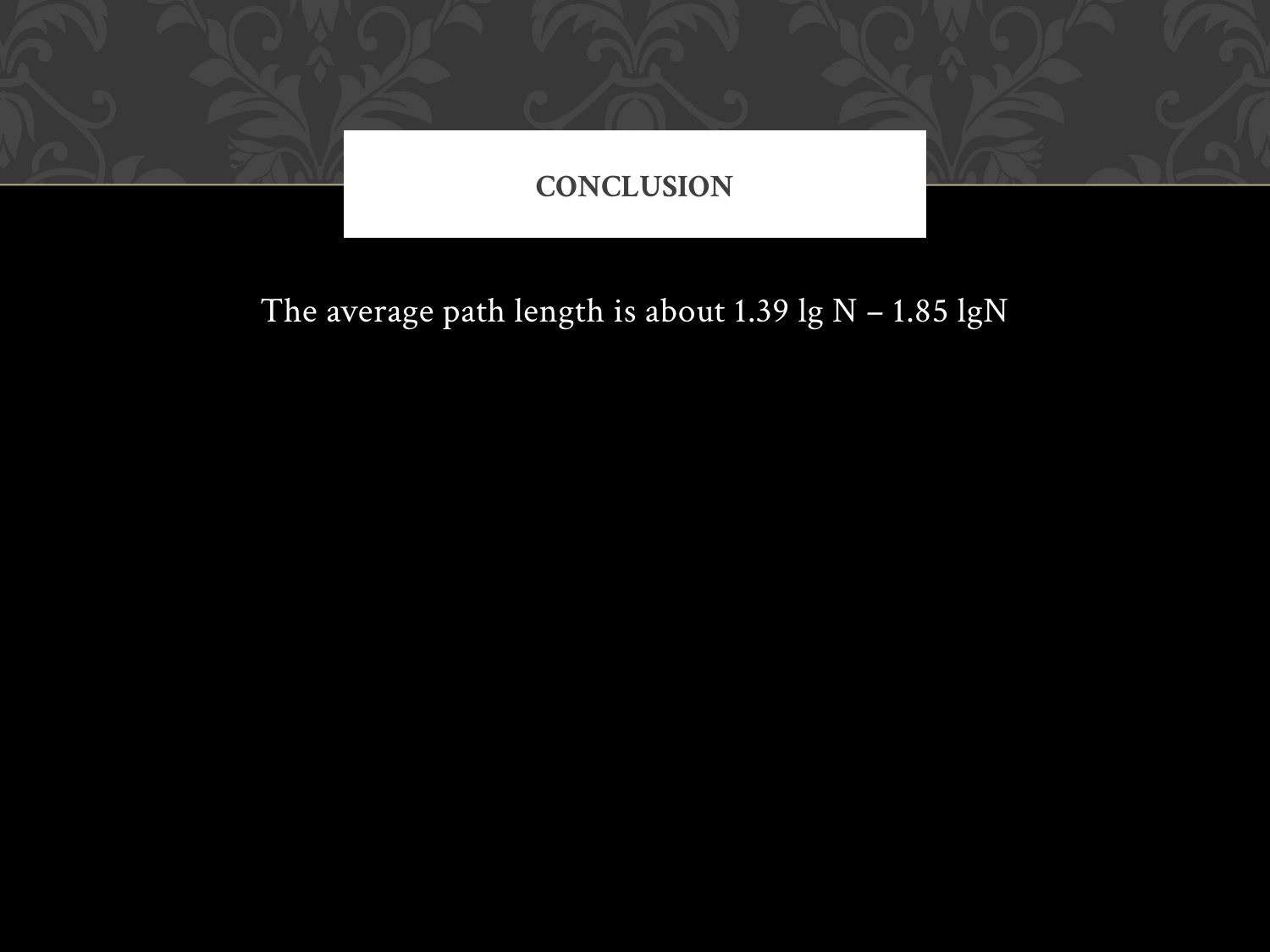

# Conclusion
The average path length is about 1.39 lg N – 1.85 lgN